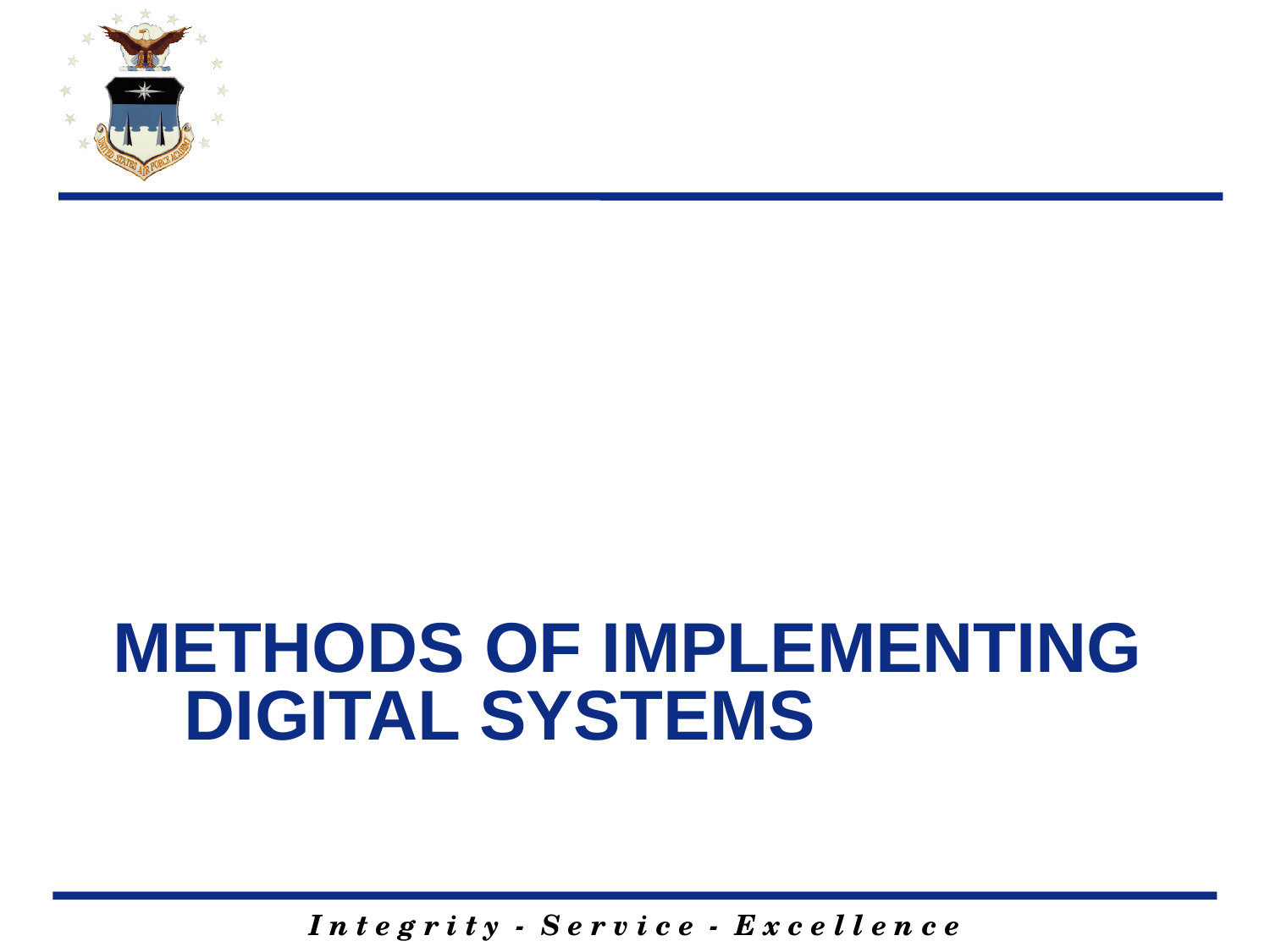

# Methods of implementing digital systems

16